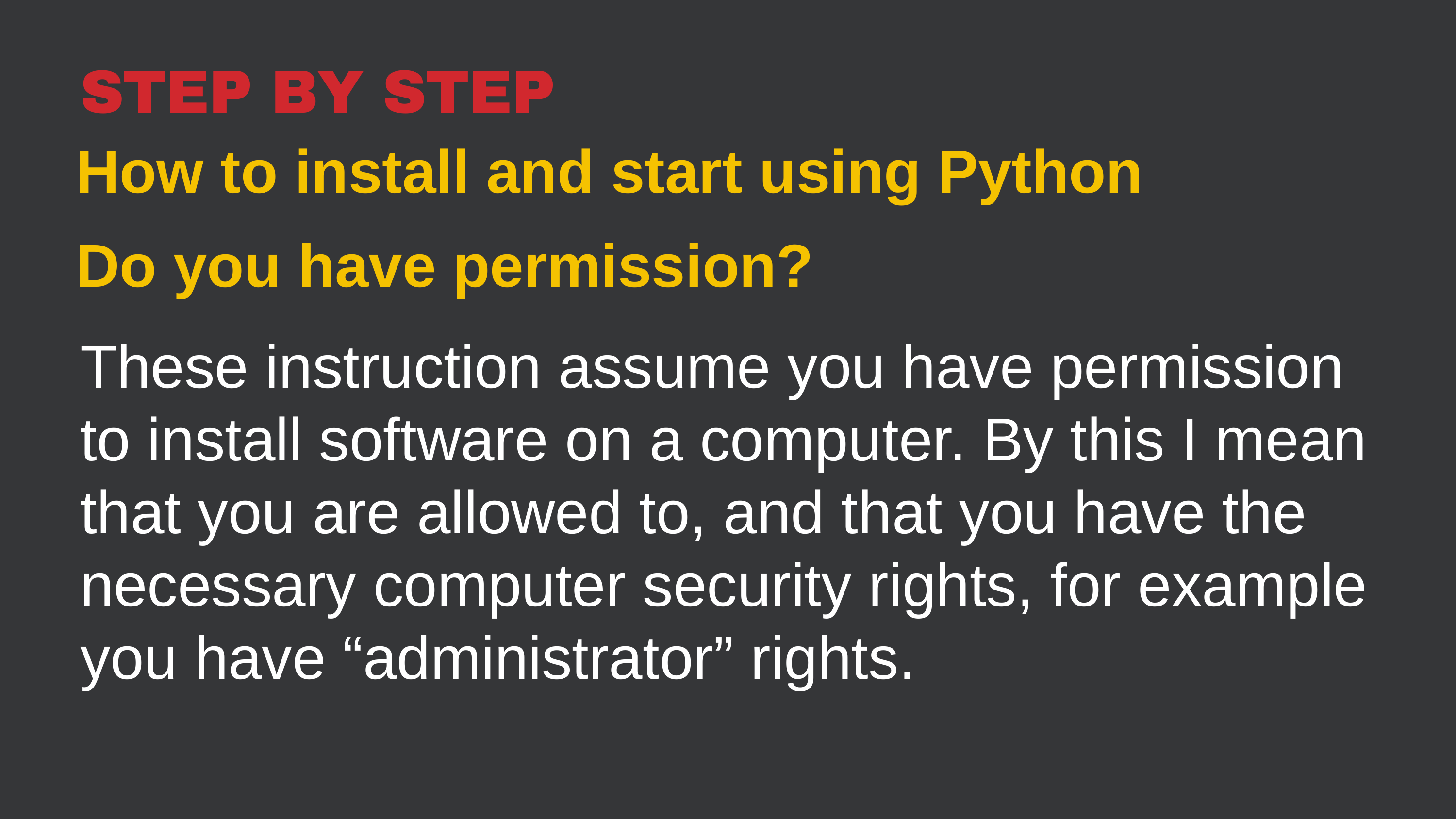

Step by step
How to install and start using Python
Do you have permission?
These instruction assume you have permission to install software on a computer. By this I mean that you are allowed to, and that you have the necessary computer security rights, for example you have “administrator” rights.